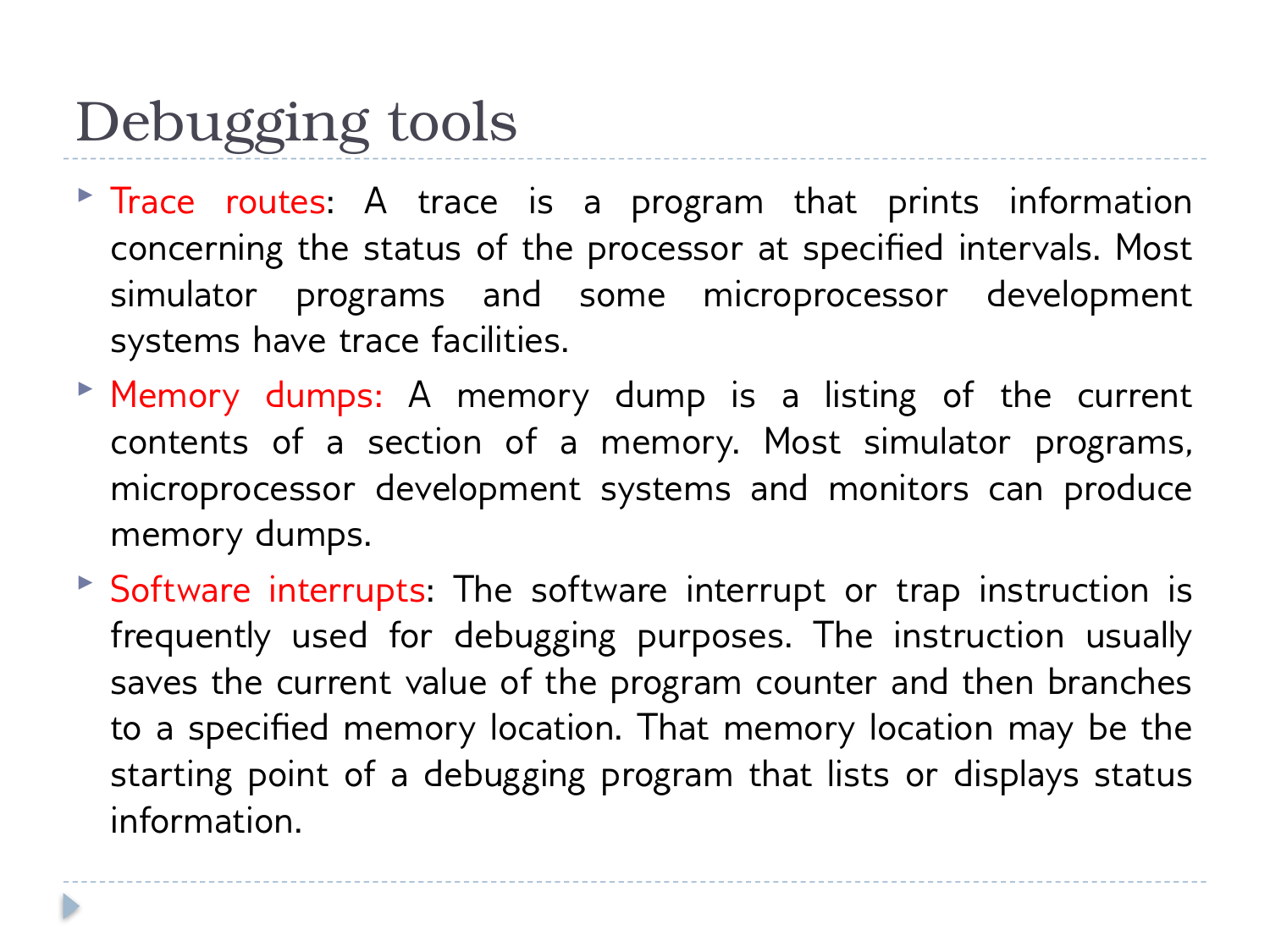

# Debugging tools
Trace routes: A trace is a program that prints information concerning the status of the processor at specified intervals. Most simulator programs and some microprocessor development systems have trace facilities.
Memory dumps: A memory dump is a listing of the current contents of a section of a memory. Most simulator programs, microprocessor development systems and monitors can produce memory dumps.
Software interrupts: The software interrupt or trap instruction is frequently used for debugging purposes. The instruction usually saves the current value of the program counter and then branches to a specified memory location. That memory location may be the starting point of a debugging program that lists or displays status information.